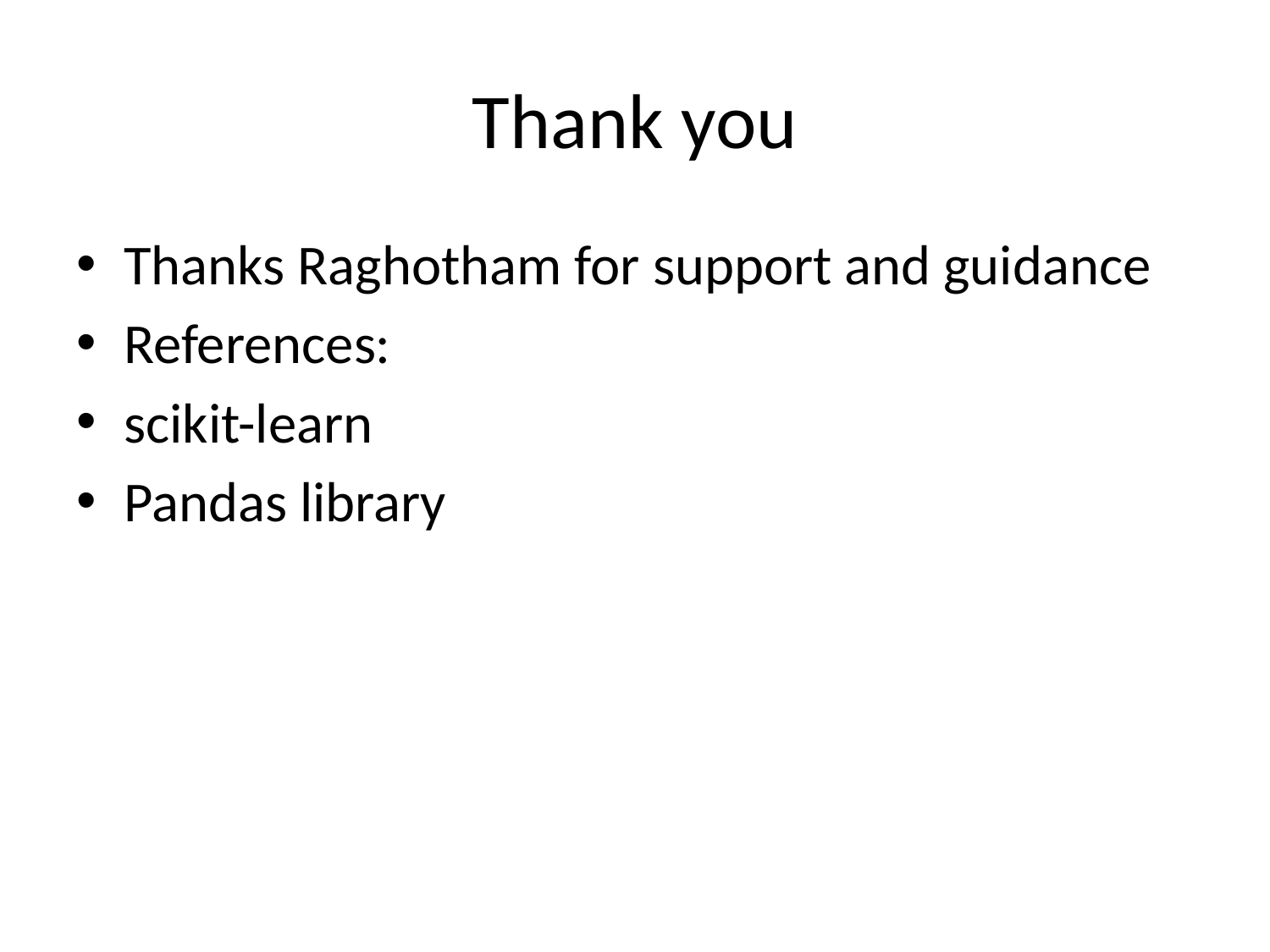

# Thank you
Thanks Raghotham for support and guidance
References:
scikit-learn
Pandas library